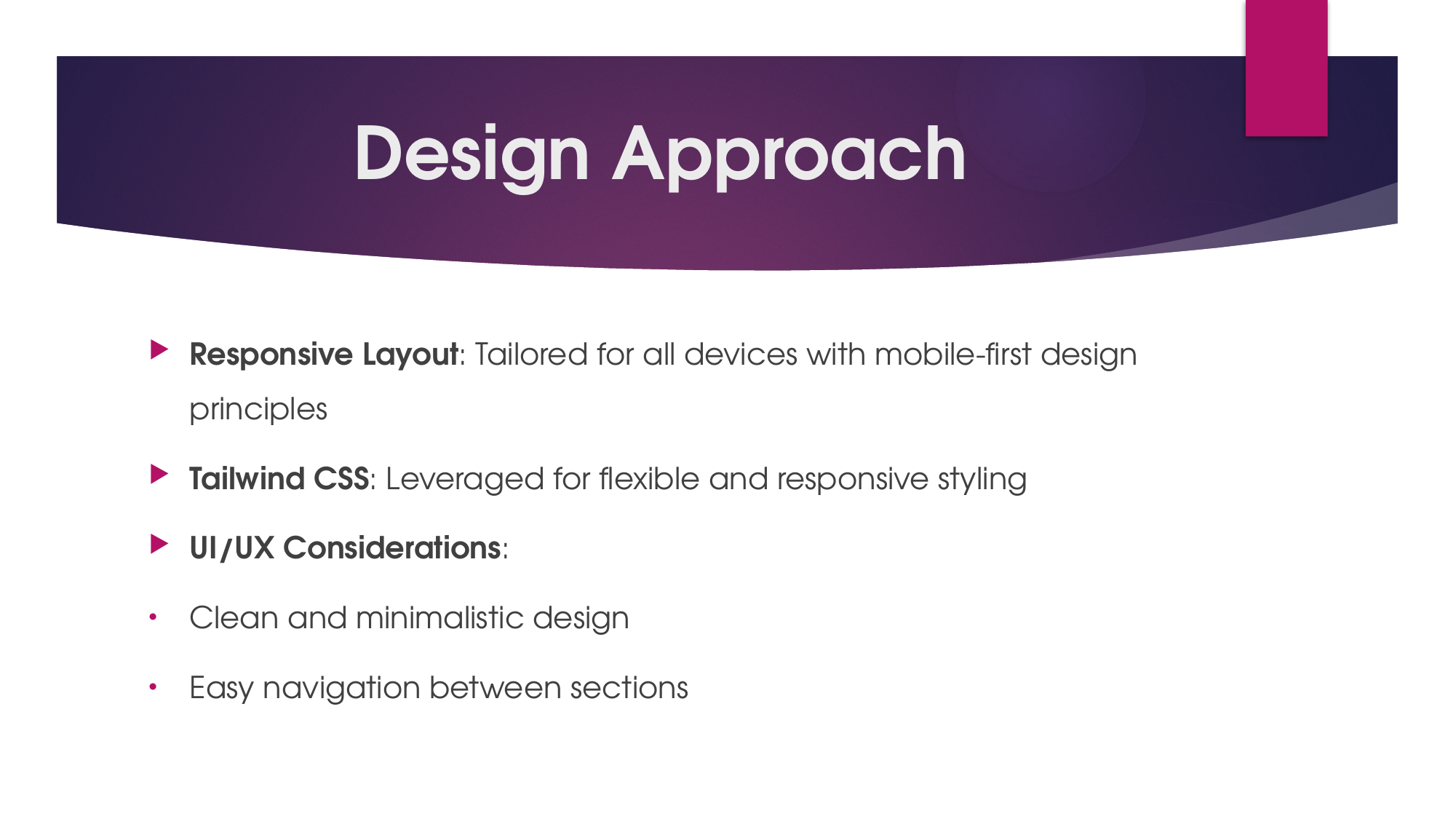

# Design Approach
Responsive Layout: Tailored for all devices with mobile-first design principles
Tailwind CSS: Leveraged for flexible and responsive styling
UI/UX Considerations:
Clean and minimalistic design
Easy navigation between sections